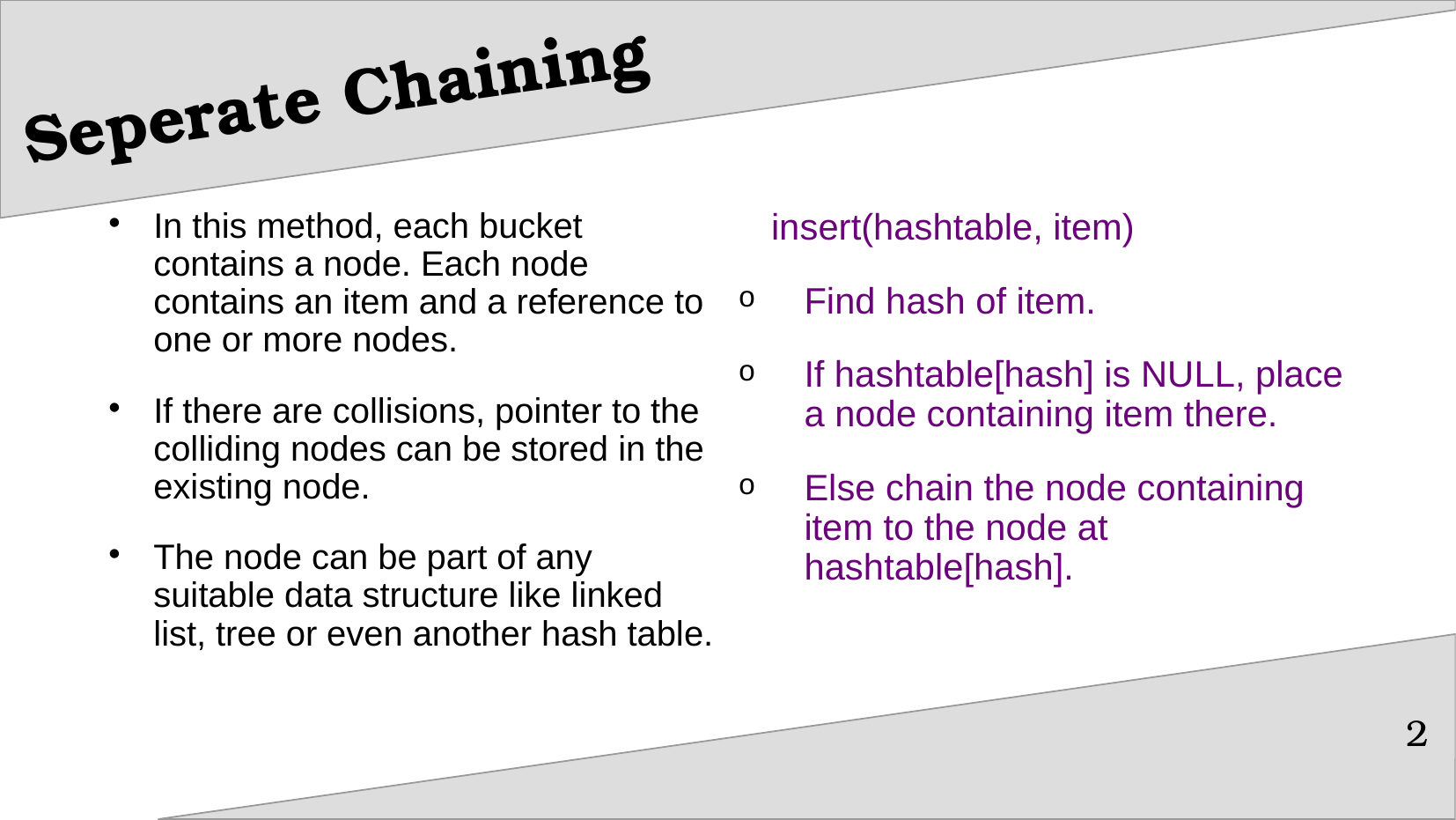

# Seperate Chaining
In this method, each bucket contains a node. Each node contains an item and a reference to one or more nodes.
If there are collisions, pointer to the colliding nodes can be stored in the existing node.
The node can be part of any suitable data structure like linked list, tree or even another hash table.
insert(hashtable, item)
Find hash of item.
If hashtable[hash] is NULL, place a node containing item there.
Else chain the node containing item to the node at hashtable[hash].
2